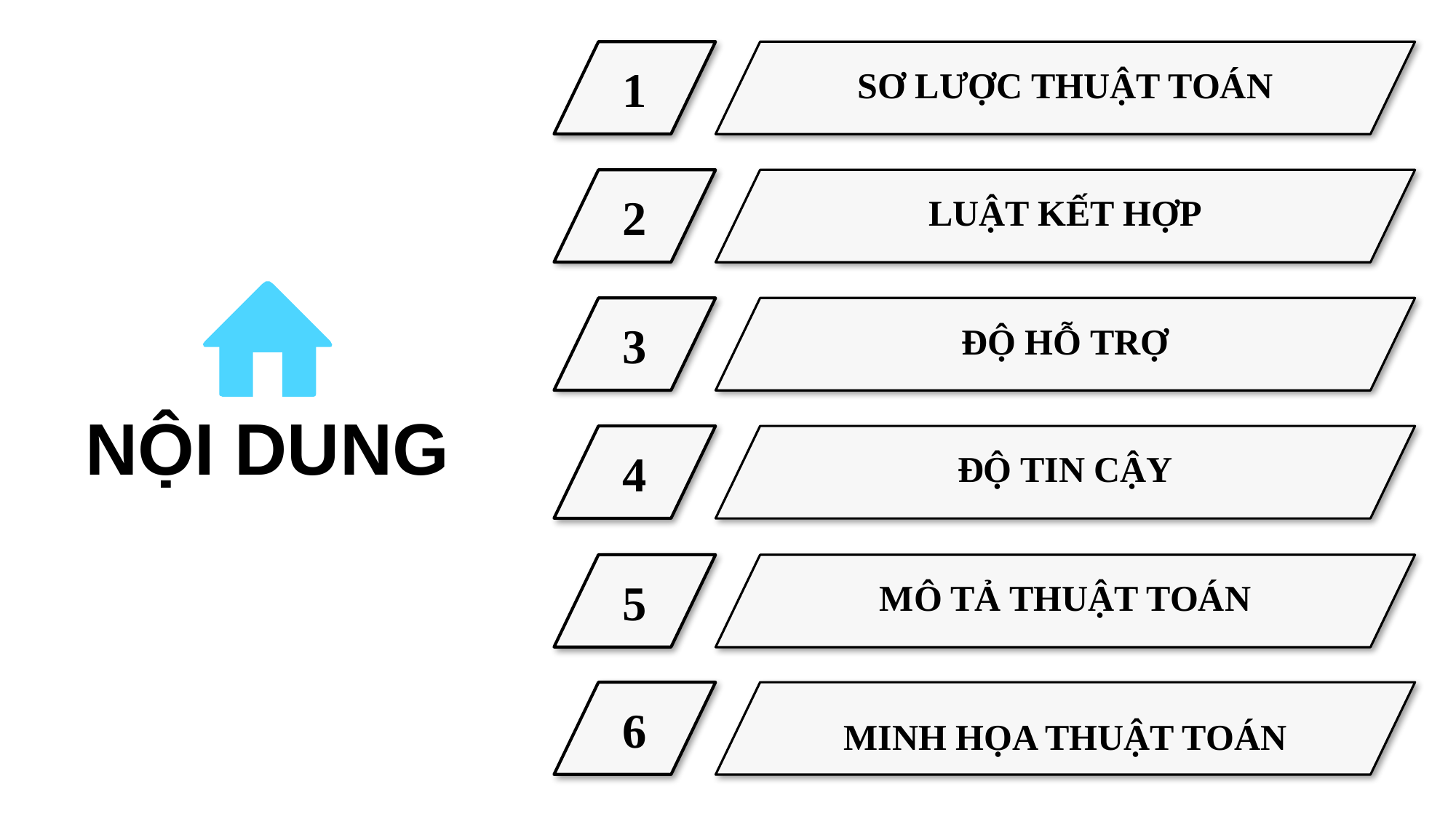

1

SƠ LƯỢC THUẬT TOÁN
2

LUẬT KẾT HỢP

3

ĐỘ HỖ TRỢ
NỘI DUNG
4

ĐỘ TIN CẬY
5

MÔ TẢ THUẬT TOÁN
6

MINH HỌA THUẬT TOÁN